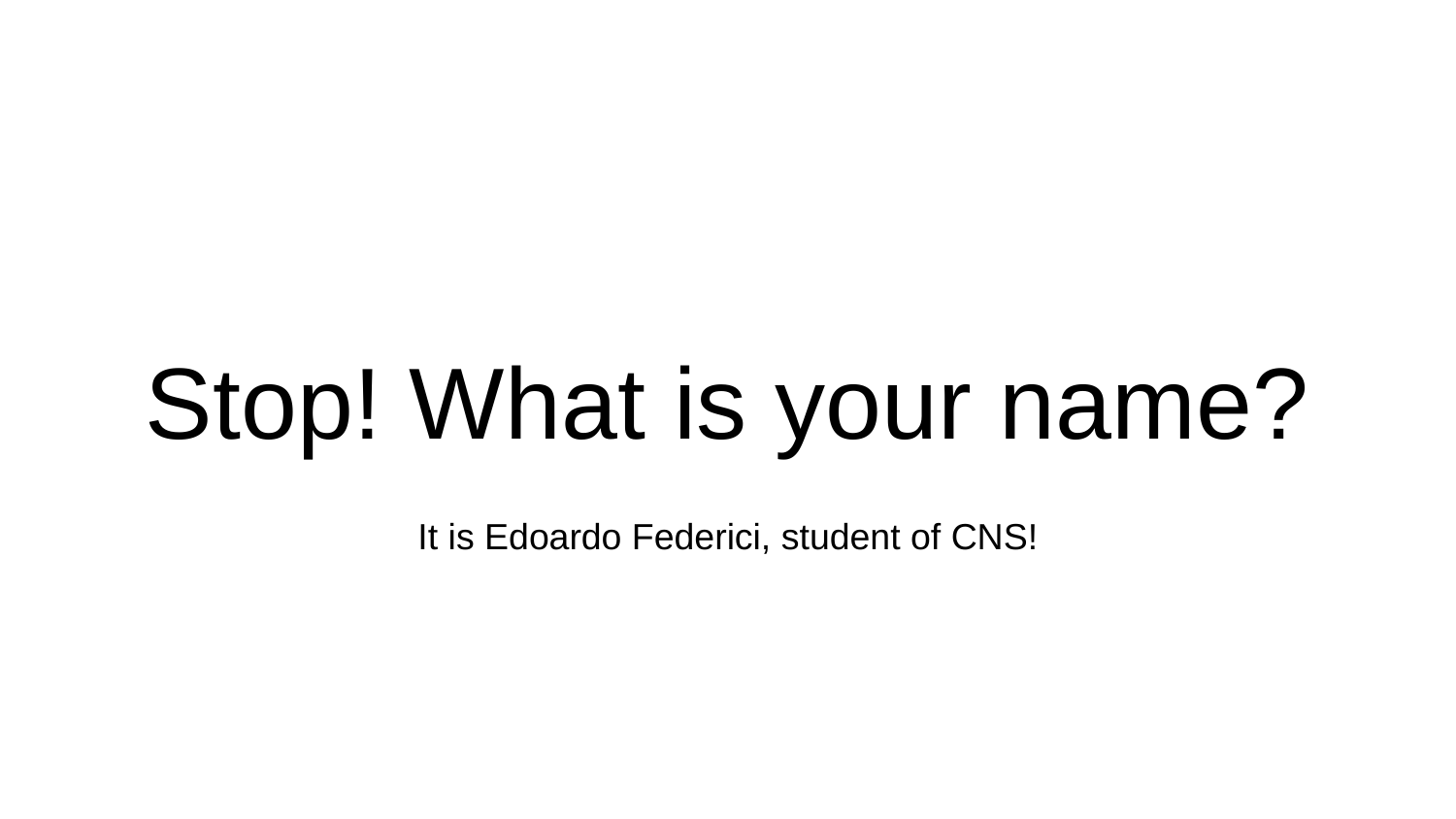

Stop! What is your name?
It is Edoardo Federici, student of CNS!